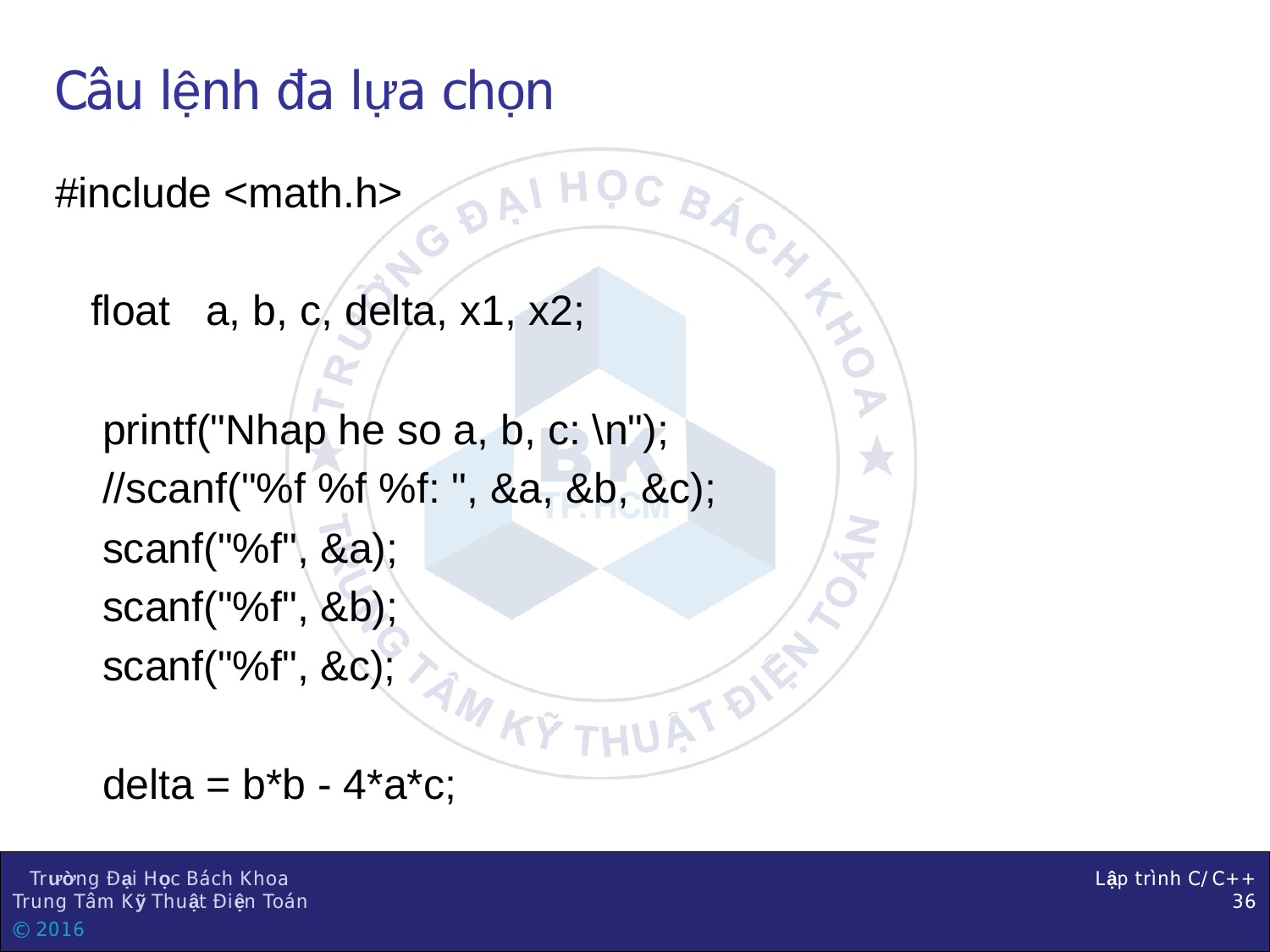

# Câu lệnh đa lựa chọn
#include <math.h>

   float   a, b, c, delta, x1, x2;

    printf("Nhap he so a, b, c: \n");
    //scanf("%f %f %f: ", &a, &b, &c);
    scanf("%f", &a);
    scanf("%f", &b);
    scanf("%f", &c);

    delta = b*b - 4*a*c;